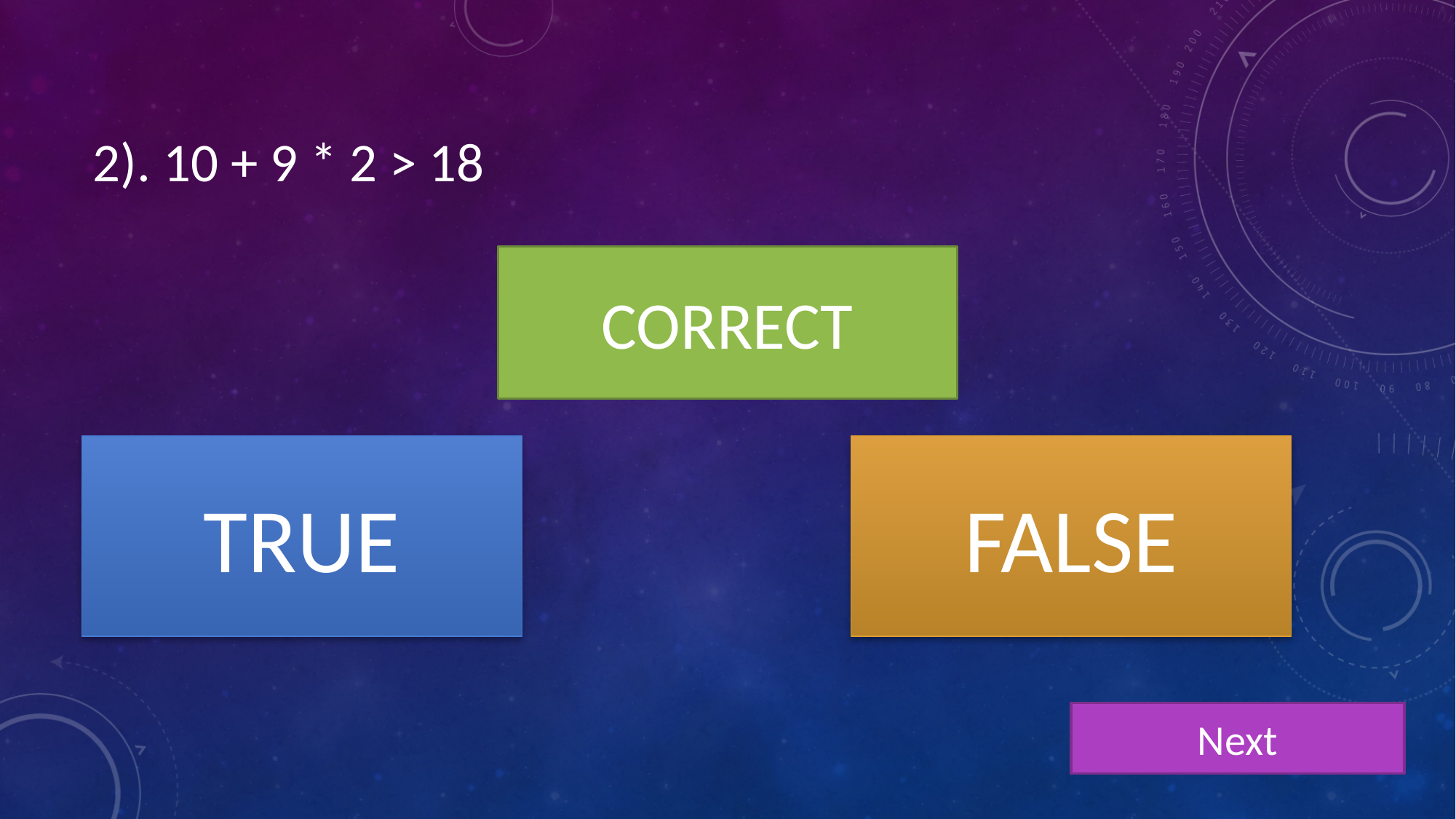

# 2). 10 + 9 * 2 > 18
INCORRECT
CORRECT
TRUE
FALSE
Next